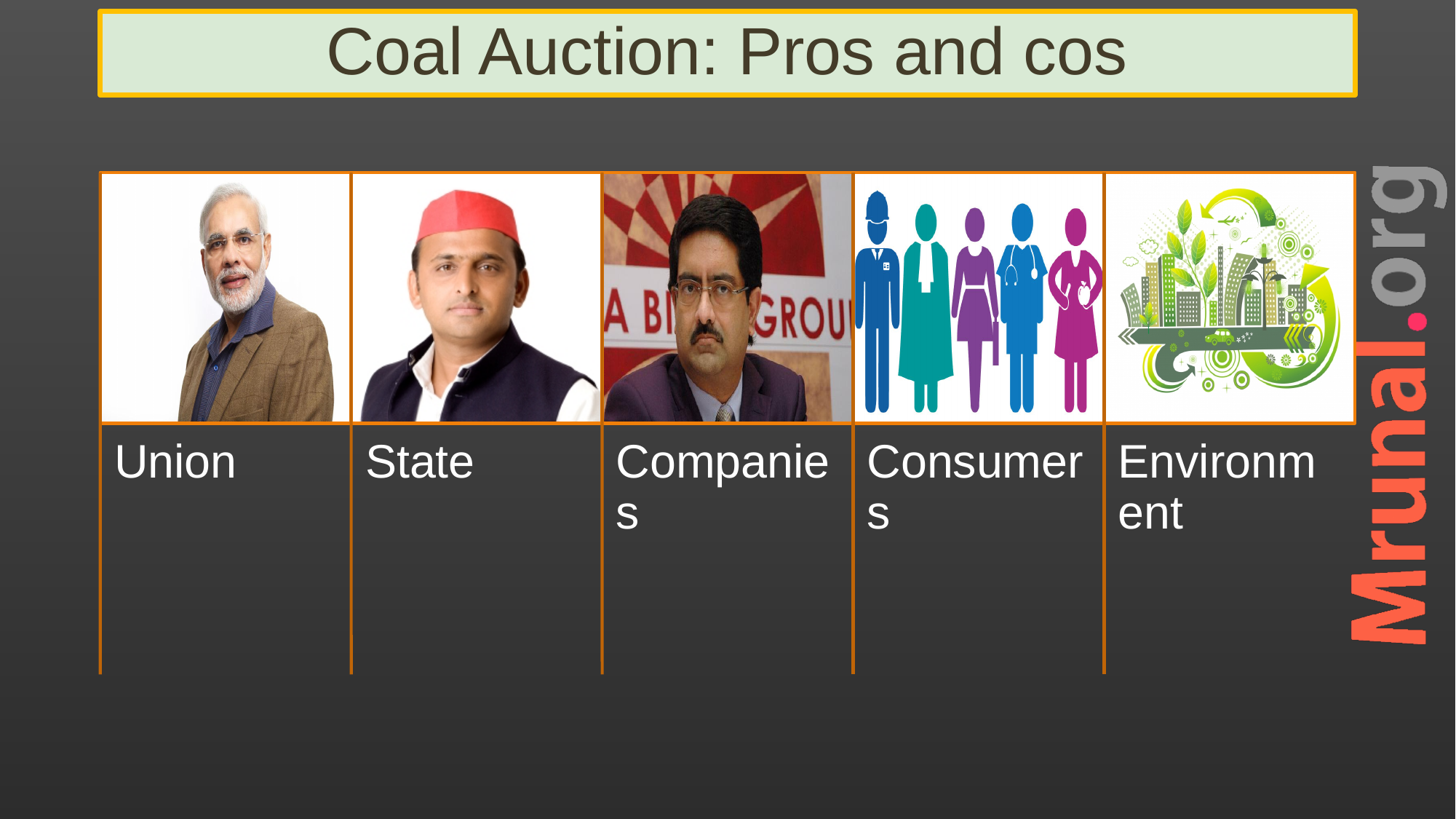

# Coal Auction: Pros and cos
Union
State
Companies
Consumers
Environment